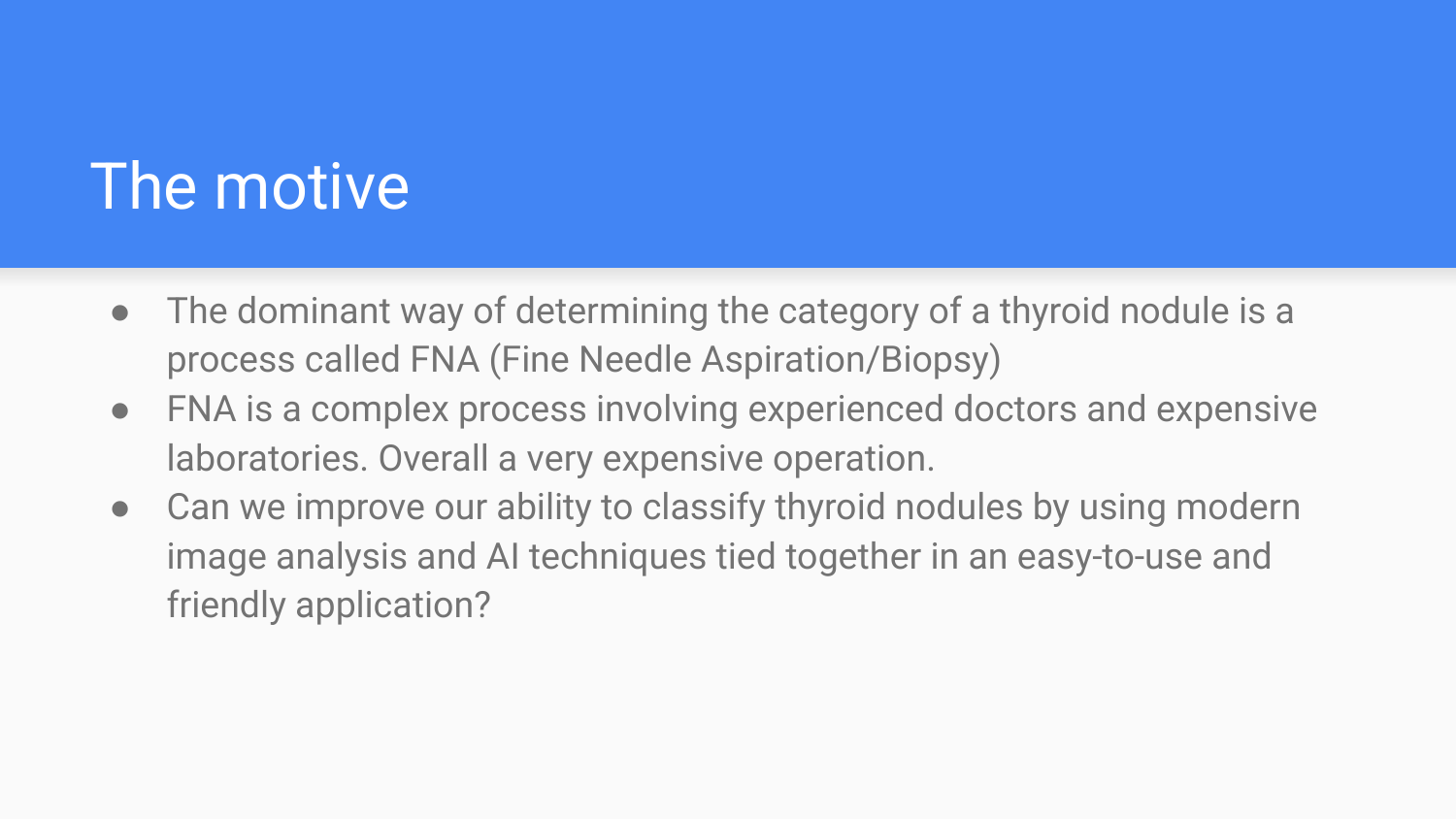

# The motive
The dominant way of determining the category of a thyroid nodule is a process called FNA (Fine Needle Aspiration/Biopsy)
FNA is a complex process involving experienced doctors and expensive laboratories. Overall a very expensive operation.
Can we improve our ability to classify thyroid nodules by using modern image analysis and AI techniques tied together in an easy-to-use and friendly application?